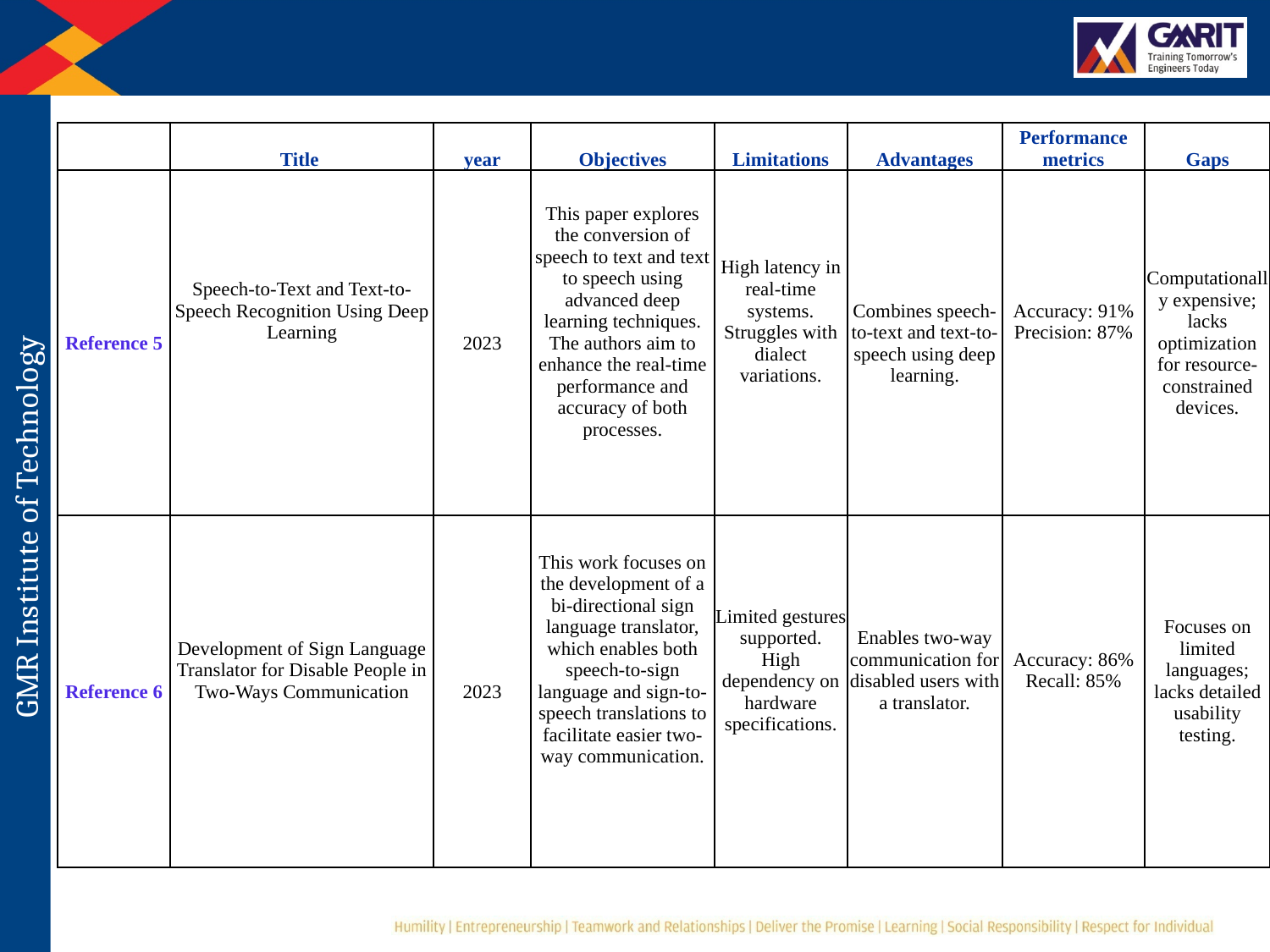

|  | Title | year | Objectives | Limitations | Advantages | Performance metrics | Gaps |
| --- | --- | --- | --- | --- | --- | --- | --- |
| Reference 5 | Speech-to-Text and Text-to-Speech Recognition Using Deep Learning | 2023 | This paper explores the conversion of speech to text and text to speech using advanced deep learning techniques. The authors aim to enhance the real-time performance and accuracy of both processes. | High latency in real-time systems. Struggles with dialect variations. | Combines speech-to-text and text-to-speech using deep learning. | Accuracy: 91% Precision: 87% | Computationally expensive; lacks optimization for resource-constrained devices. |
| Reference 6 | Development of Sign Language Translator for Disable People in Two-Ways Communication | 2023 | This work focuses on the development of a bi-directional sign language translator, which enables both speech-to-sign language and sign-to-speech translations to facilitate easier two-way communication. | Limited gestures supported. High dependency on hardware specifications. | Enables two-way communication for disabled users with a translator. | Accuracy: 86% Recall: 85% | Focuses on limited languages; lacks detailed usability testing. |